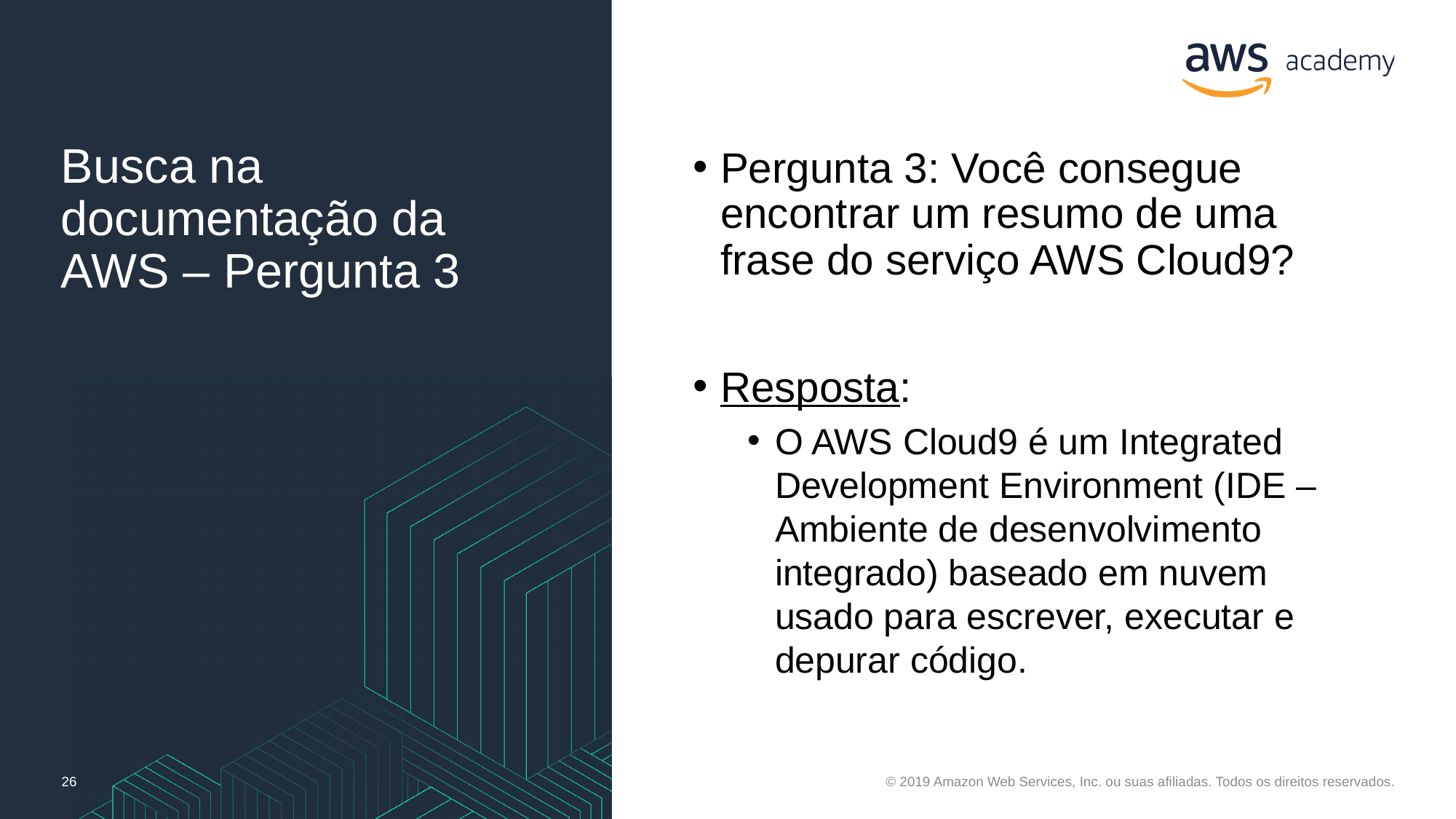

# Busca na documentação da AWS – Pergunta 3
Pergunta 3: Você consegue encontrar um resumo de uma frase do serviço AWS Cloud9?

Resposta:
O AWS Cloud9 é um Integrated Development Environment (IDE – Ambiente de desenvolvimento integrado) baseado em nuvem usado para escrever, executar e depurar código.

26
© 2019 Amazon Web Services, Inc. ou suas afiliadas. Todos os direitos reservados.